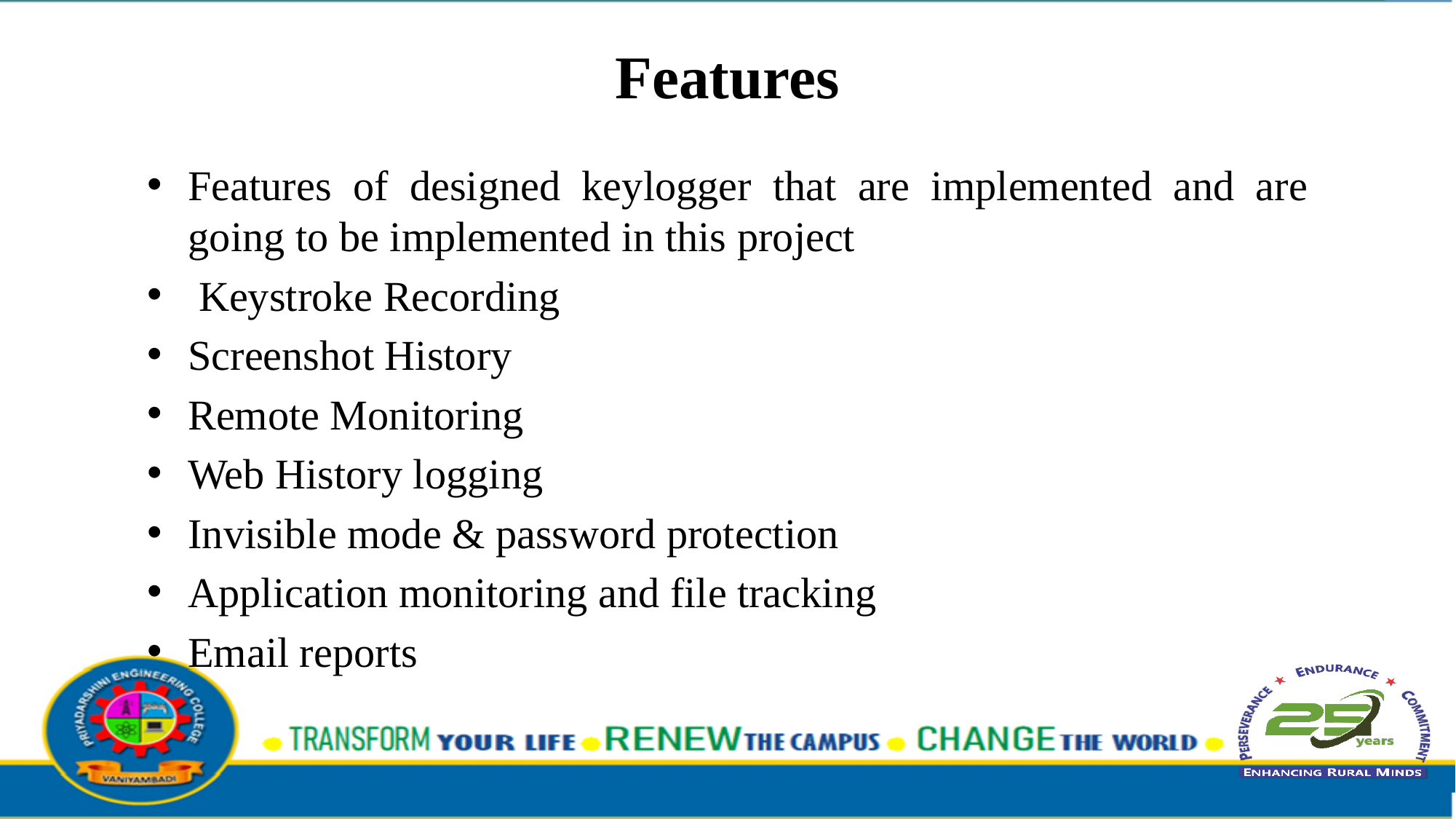

# Features
Features of designed keylogger that are implemented and are going to be implemented in this project
 Keystroke Recording
Screenshot History
Remote Monitoring
Web History logging
Invisible mode & password protection
Application monitoring and file tracking
Email reports